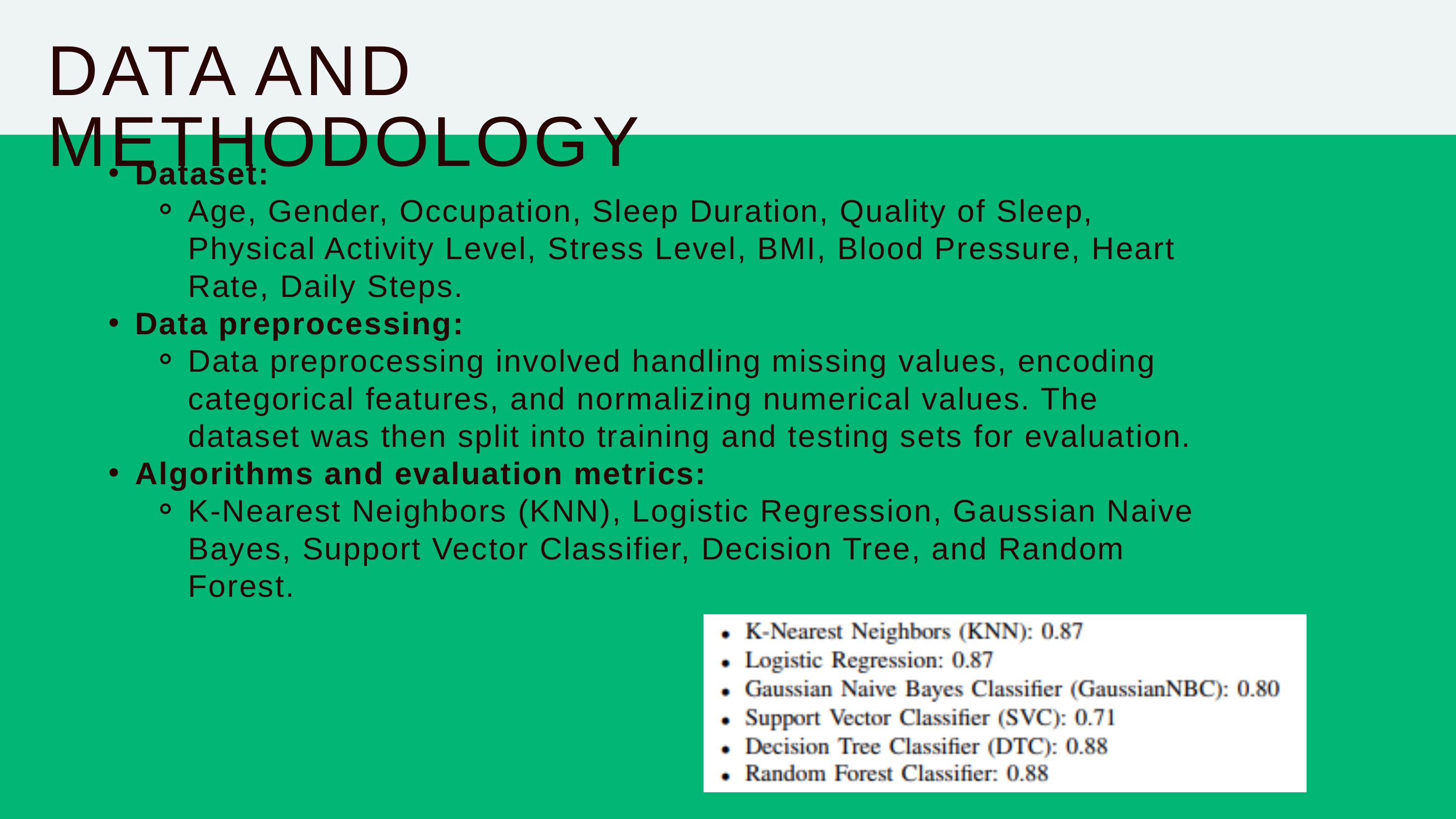

DATA AND METHODOLOGY

Dataset:
Age, Gender, Occupation, Sleep Duration, Quality of Sleep, Physical Activity Level, Stress Level, BMI, Blood Pressure, Heart Rate, Daily Steps.
Data preprocessing:
Data preprocessing involved handling missing values, encoding categorical features, and normalizing numerical values. The dataset was then split into training and testing sets for evaluation.
Algorithms and evaluation metrics:
K-Nearest Neighbors (KNN), Logistic Regression, Gaussian Naive Bayes, Support Vector Classifier, Decision Tree, and Random Forest.